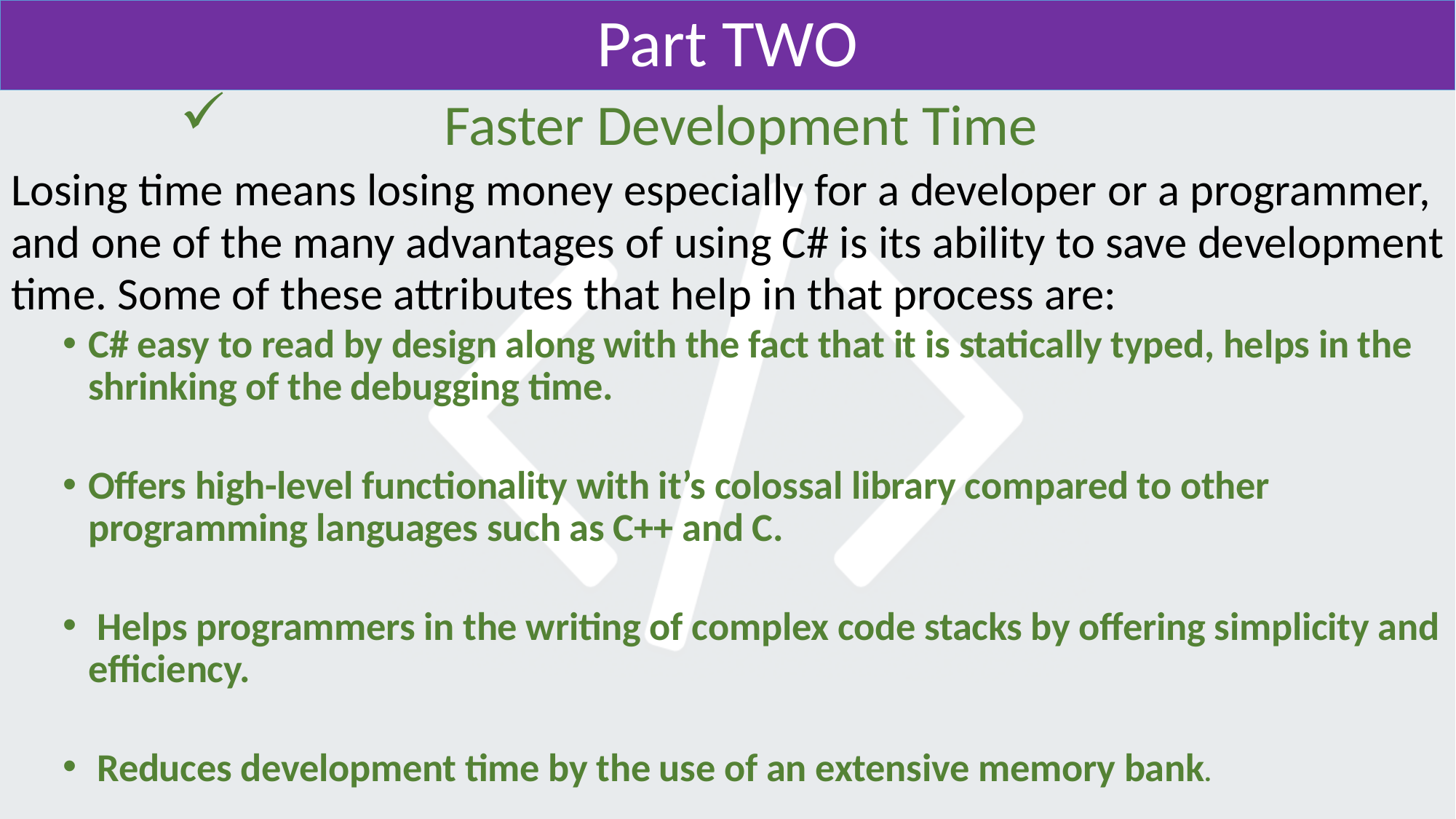

# Part TWO
Faster Development Time
Losing time means losing money especially for a developer or a programmer, and one of the many advantages of using C# is its ability to save development time. Some of these attributes that help in that process are:
C# easy to read by design along with the fact that it is statically typed, helps in the shrinking of the debugging time.

Offers high-level functionality with it’s colossal library compared to other programming languages such as C++ and C.

 Helps programmers in the writing of complex code stacks by offering simplicity and efficiency.

 Reduces development time by the use of an extensive memory bank.